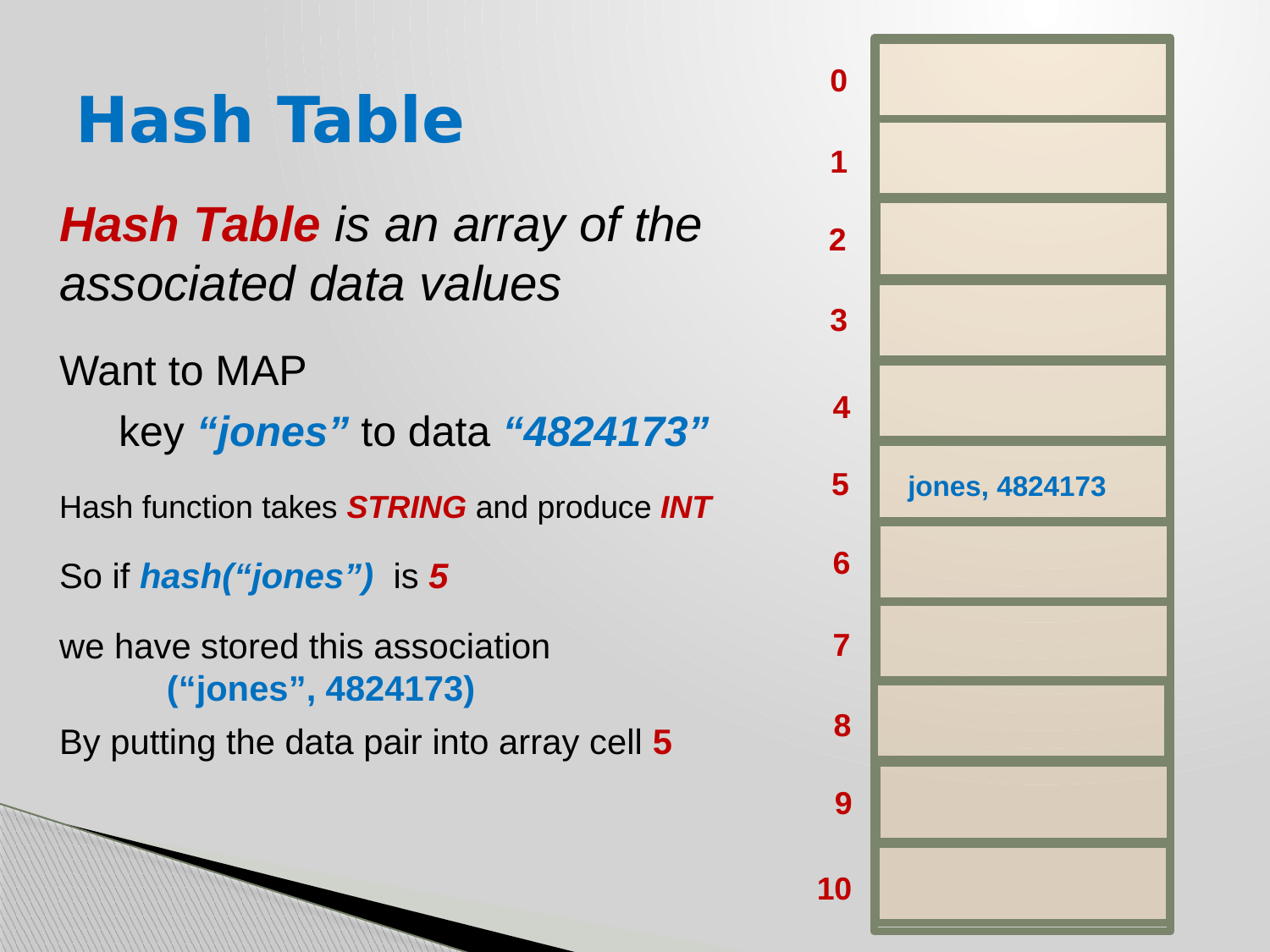

# Hash Table

0

1

2

3

4

5
jones, 4824173

6

7

8

9

10
Hash Table is an array of the associated data values
Want to MAP
     key “jones” to data “4824173”
Hash function takes STRING and produce INT
So if hash(“jones”)  is 5
we have stored this association
           (“jones”, 4824173)
By putting the data pair into array cell 5